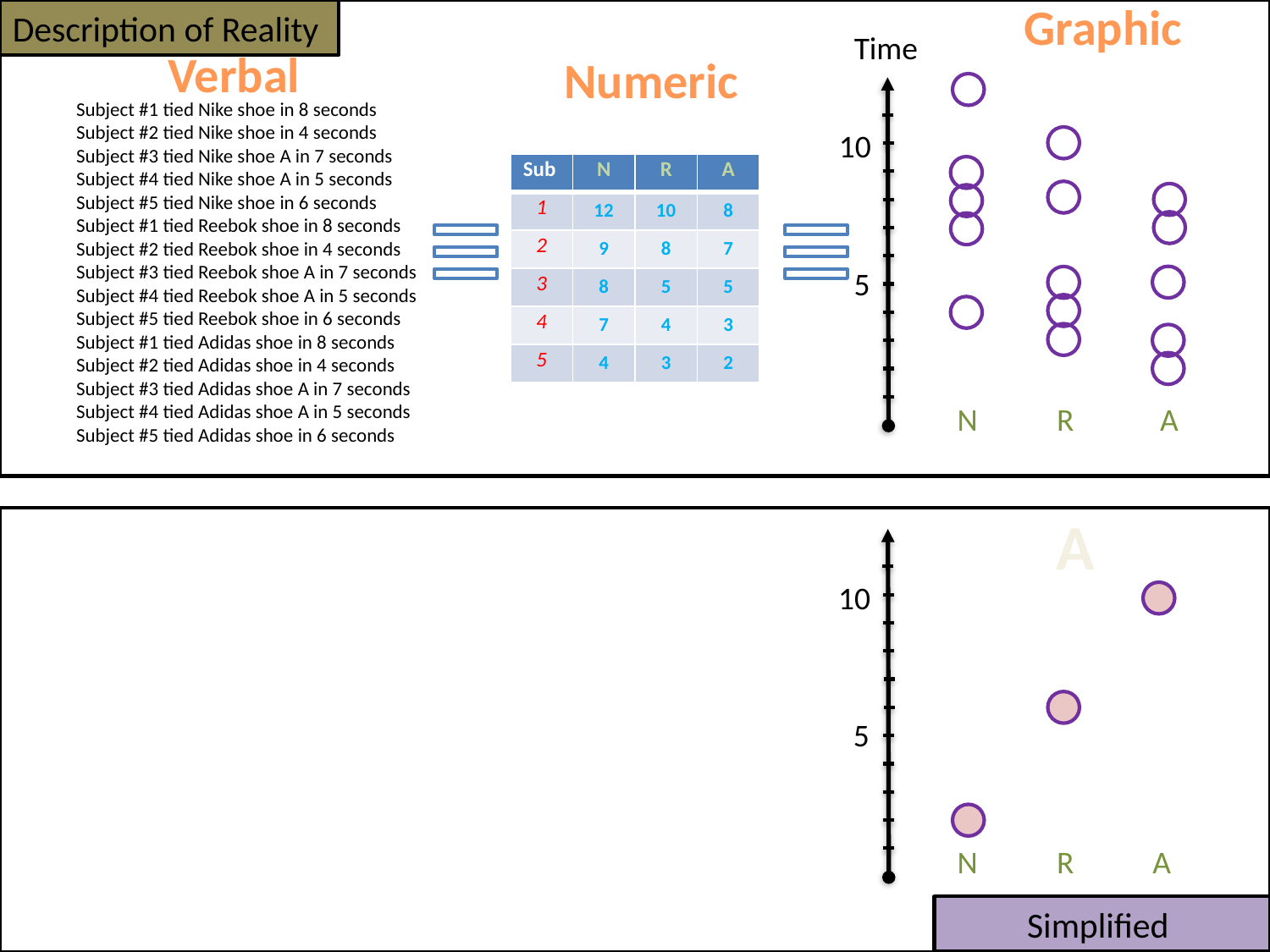

Description of Reality

Graphic

Time

Verbal
Numeric

10
5

Subject #1 tied Nike shoe in 8 seconds
Subject #2 tied Nike shoe in 4 seconds
Subject #3 tied Nike shoe A in 7 seconds
Subject #4 tied Nike shoe A in 5 seconds
Subject #5 tied Nike shoe in 6 seconds
Subject #1 tied Reebok shoe in 8 seconds
Subject #2 tied Reebok shoe in 4 seconds
Subject #3 tied Reebok shoe A in 7 seconds
Subject #4 tied Reebok shoe A in 5 seconds
Subject #5 tied Reebok shoe in 6 seconds
Subject #1 tied Adidas shoe in 8 seconds
Subject #2 tied Adidas shoe in 4 seconds
Subject #3 tied Adidas shoe A in 7 seconds
Subject #4 tied Adidas shoe A in 5 seconds
Subject #5 tied Adidas shoe in 6 seconds

| Sub | N | R | A |
| --- | --- | --- | --- |
| 1 | 12 | 10 | 8 |
| 2 | 9 | 8 | 7 |
| 3 | 8 | 5 | 5 |
| 4 | 7 | 4 | 3 |
| 5 | 4 | 3 | 2 |

N           R            A
A

Simplified
10
5

N           R           A